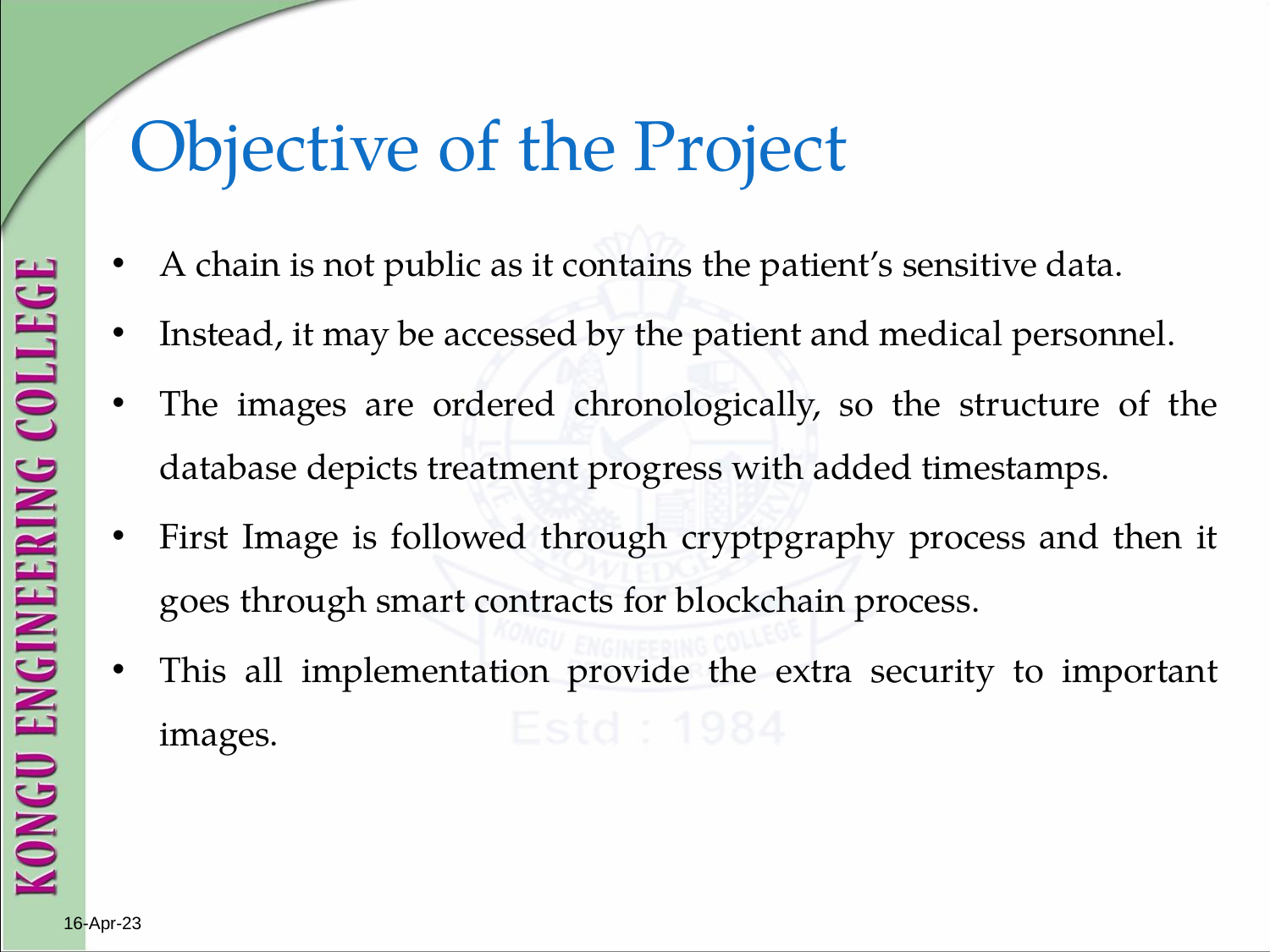

Objective of the Project

A chain is not public as it contains the patient’s sensitive data.
Instead, it may be accessed by the patient and medical personnel.
The images are ordered chronologically, so the structure of the database depicts treatment progress with added timestamps.
First Image is followed through cryptpgraphy process and then it goes through smart contracts for blockchain process.
This all implementation provide the extra security to important images.

16-Apr-23